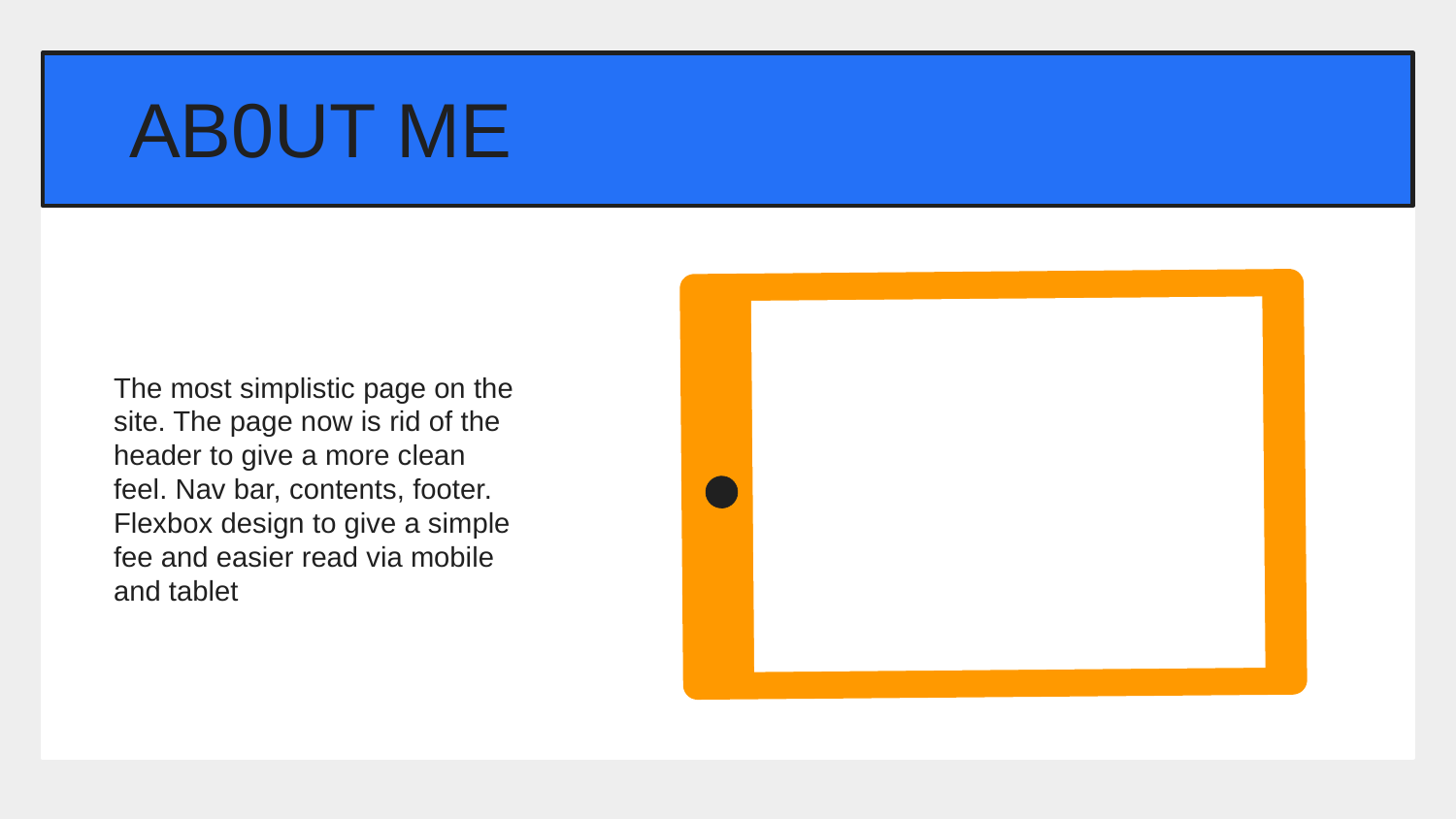

# AB0UT ME

The most simplistic page on the site. The page now is rid of the header to give a more clean feel. Nav bar, contents, footer. Flexbox design to give a simple fee and easier read via mobile and tablet